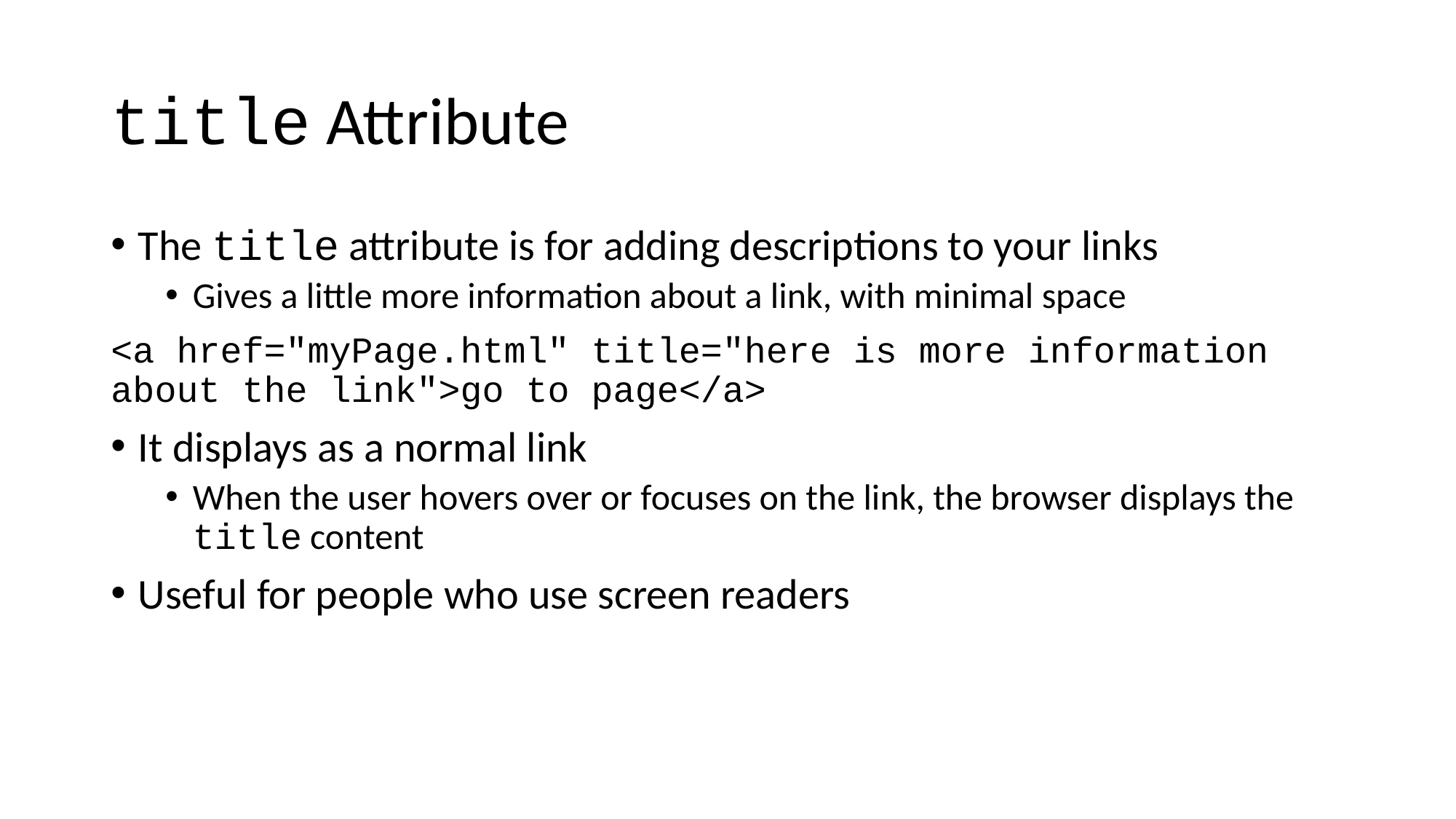

# title Attribute
The title attribute is for adding descriptions to your links
Gives a little more information about a link, with minimal space
<a href="myPage.html" title="here is more information about the link">go to page</a>
It displays as a normal link
When the user hovers over or focuses on the link, the browser displays the title content
Useful for people who use screen readers